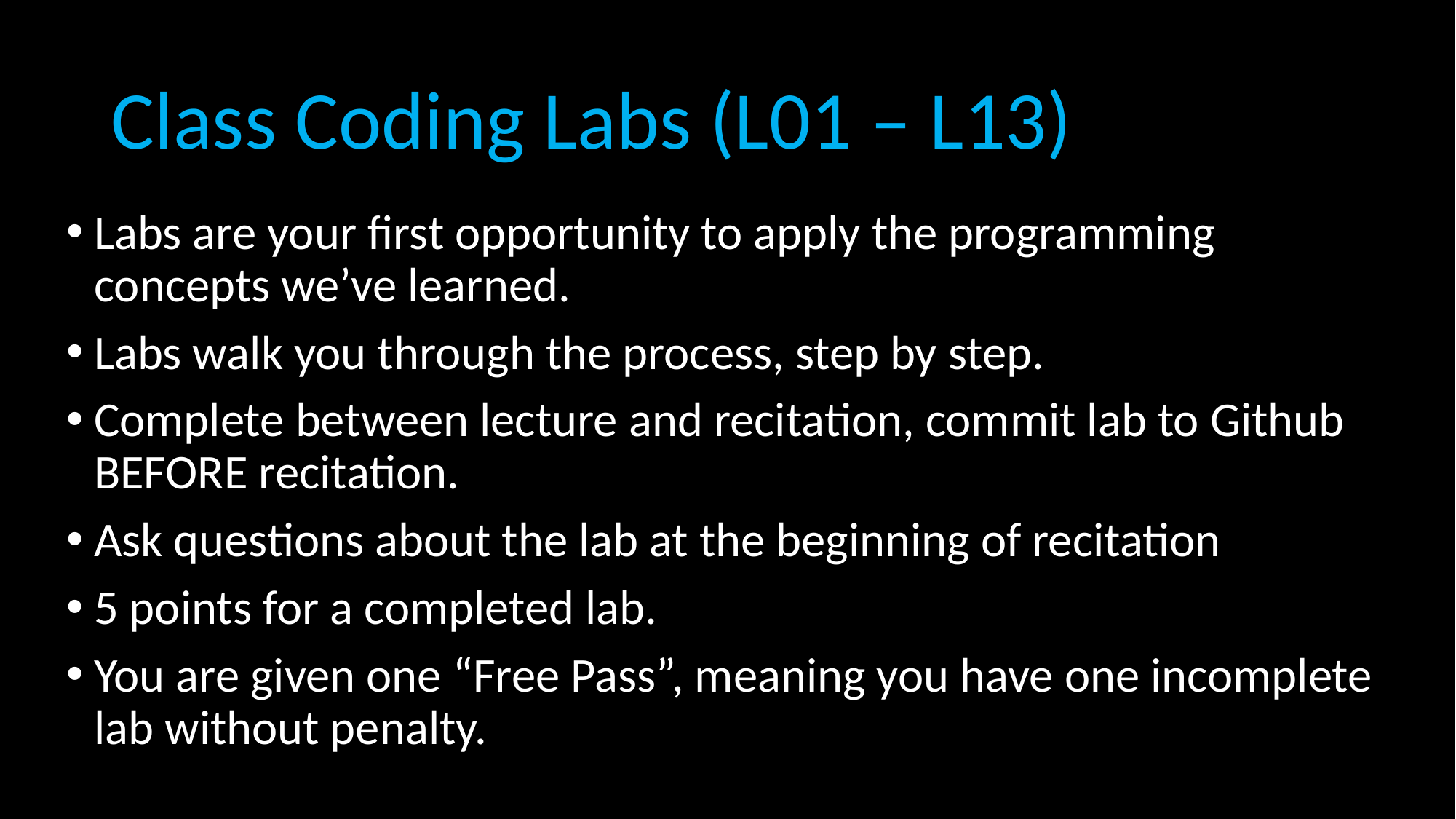

# Class Coding Labs (L01 – L13)
Labs are your first opportunity to apply the programming concepts we’ve learned.
Labs walk you through the process, step by step.
Complete between lecture and recitation, commit lab to Github BEFORE recitation.
Ask questions about the lab at the beginning of recitation
5 points for a completed lab.
You are given one “Free Pass”, meaning you have one incomplete lab without penalty.